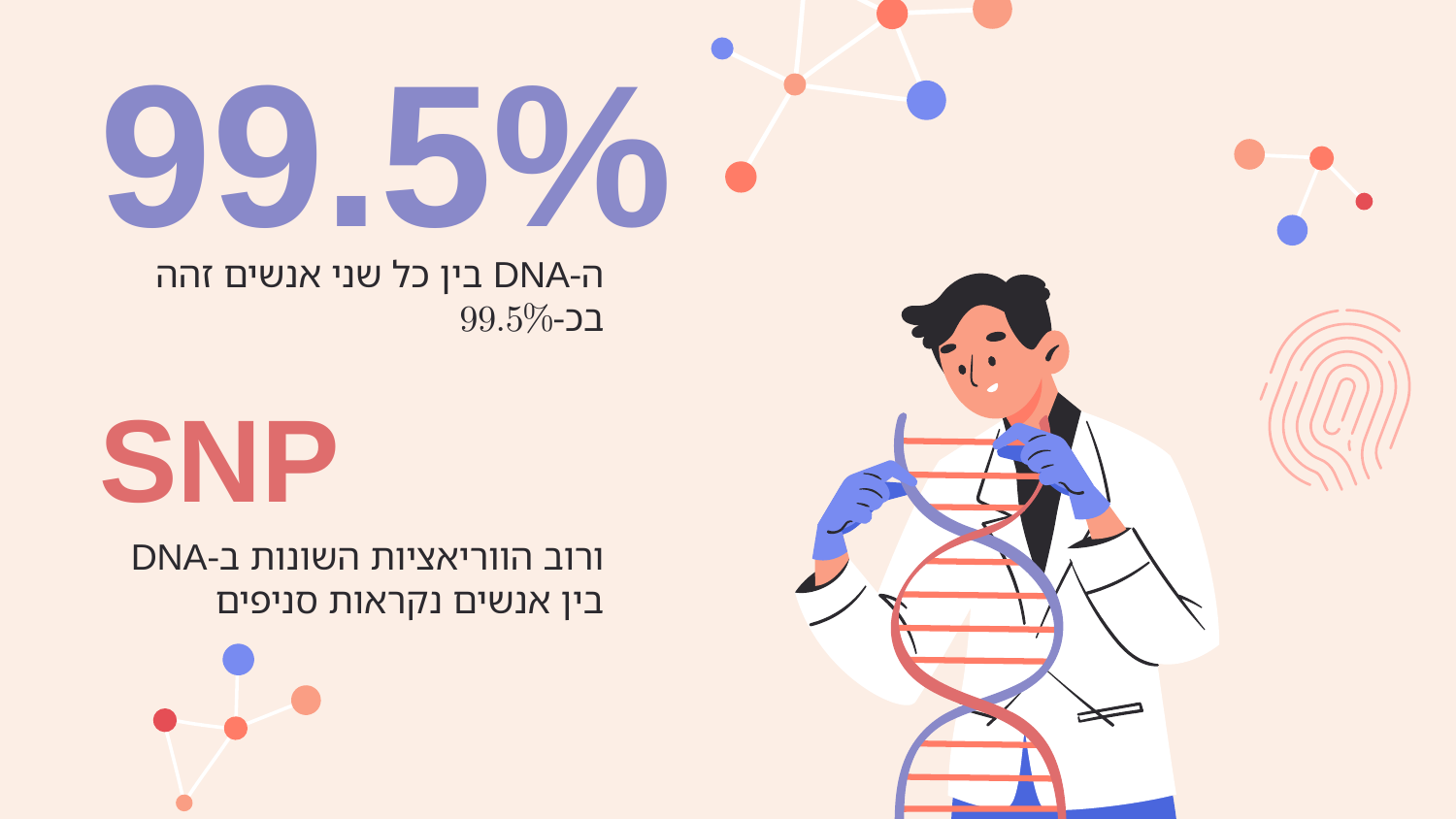

99.5%

ה-DNA בין כל שני אנשים זהה בכ-99.5%

SNP
ורוב הווריאציות השונות ב-DNA
בין אנשים נקראות סניפים